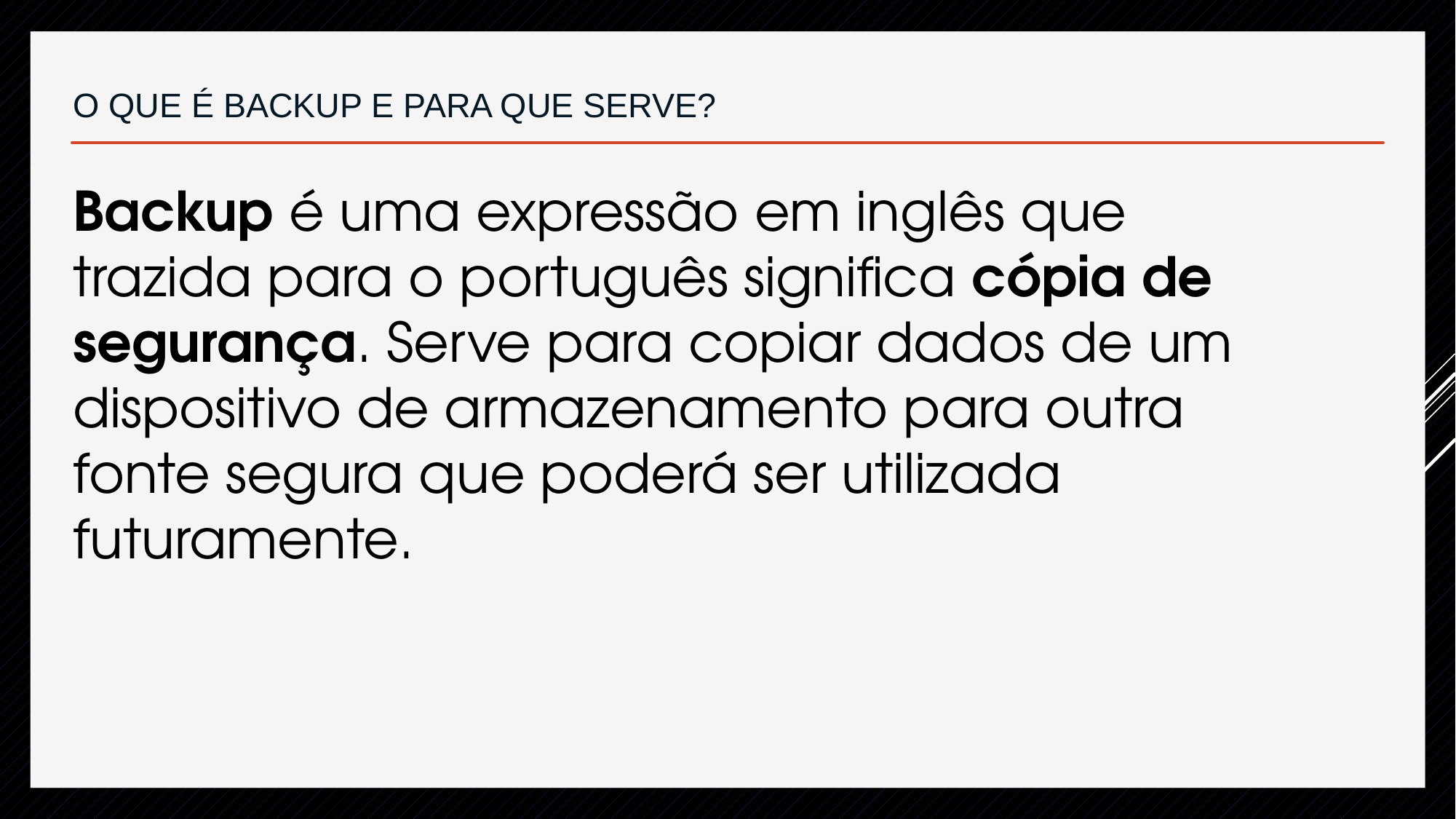

# O que é backup e para que serve?
Backup é uma expressão em inglês que trazida para o português significa cópia de segurança. Serve para copiar dados de um dispositivo de armazenamento para outra fonte segura que poderá ser utilizada futuramente.